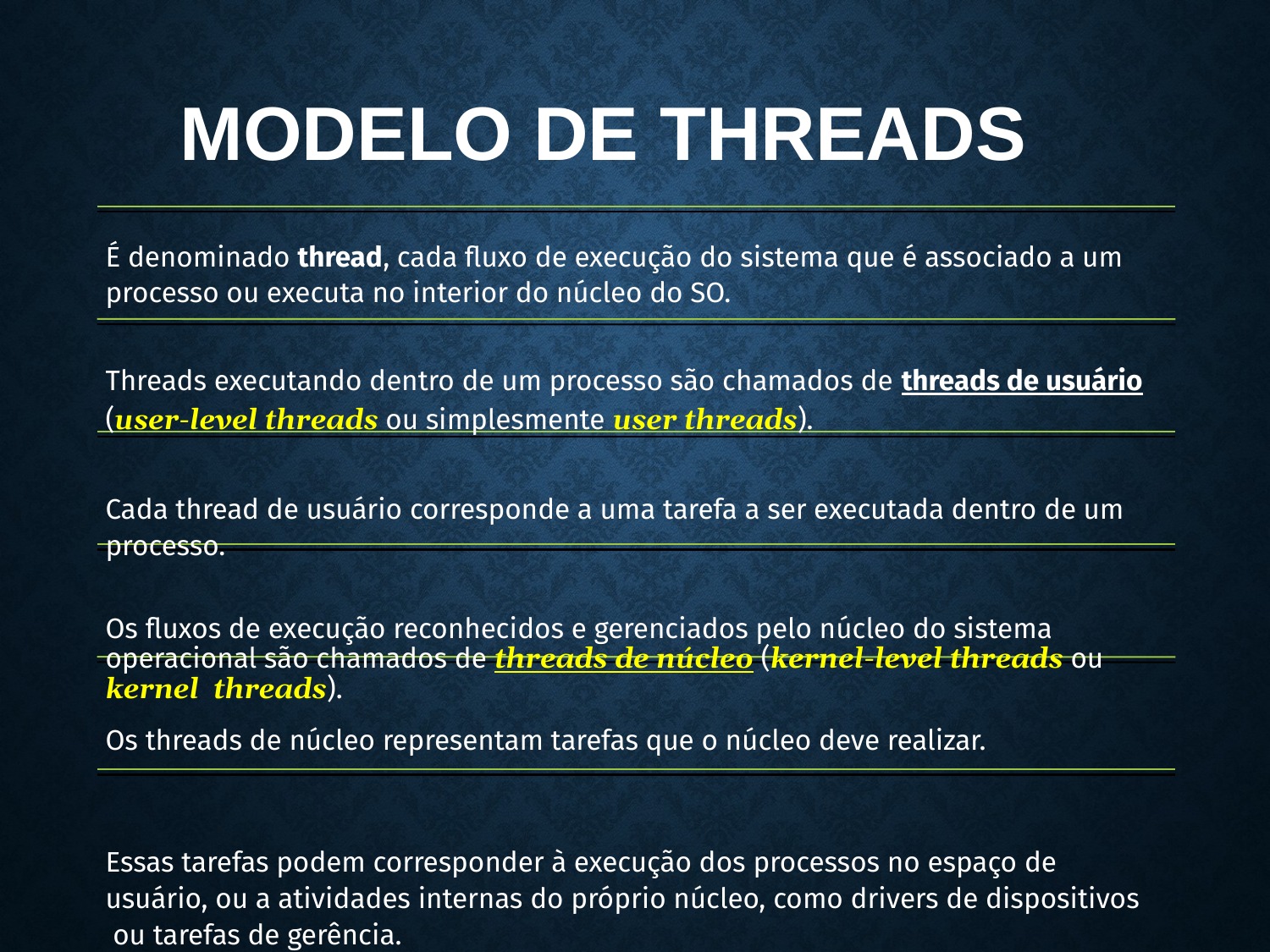

# MODELO DE THREADS

É denominado thread, cada fluxo de execução do sistema que é associado a um  processo ou executa no interior do núcleo do SO.

Threads executando dentro de um processo são chamados de threads de usuário
(user-level threads ou simplesmente user threads).

Cada thread de usuário corresponde a uma tarefa a ser executada dentro de um  processo.

Os fluxos de execução reconhecidos e gerenciados pelo núcleo do sistema  operacional são chamados de threads de núcleo (kernel-level threads ou kernel  threads).
Os threads de núcleo representam tarefas que o núcleo deve realizar.

Essas tarefas podem corresponder à execução dos processos no espaço de  usuário, ou a atividades internas do próprio núcleo, como drivers de dispositivos  ou tarefas de gerência.